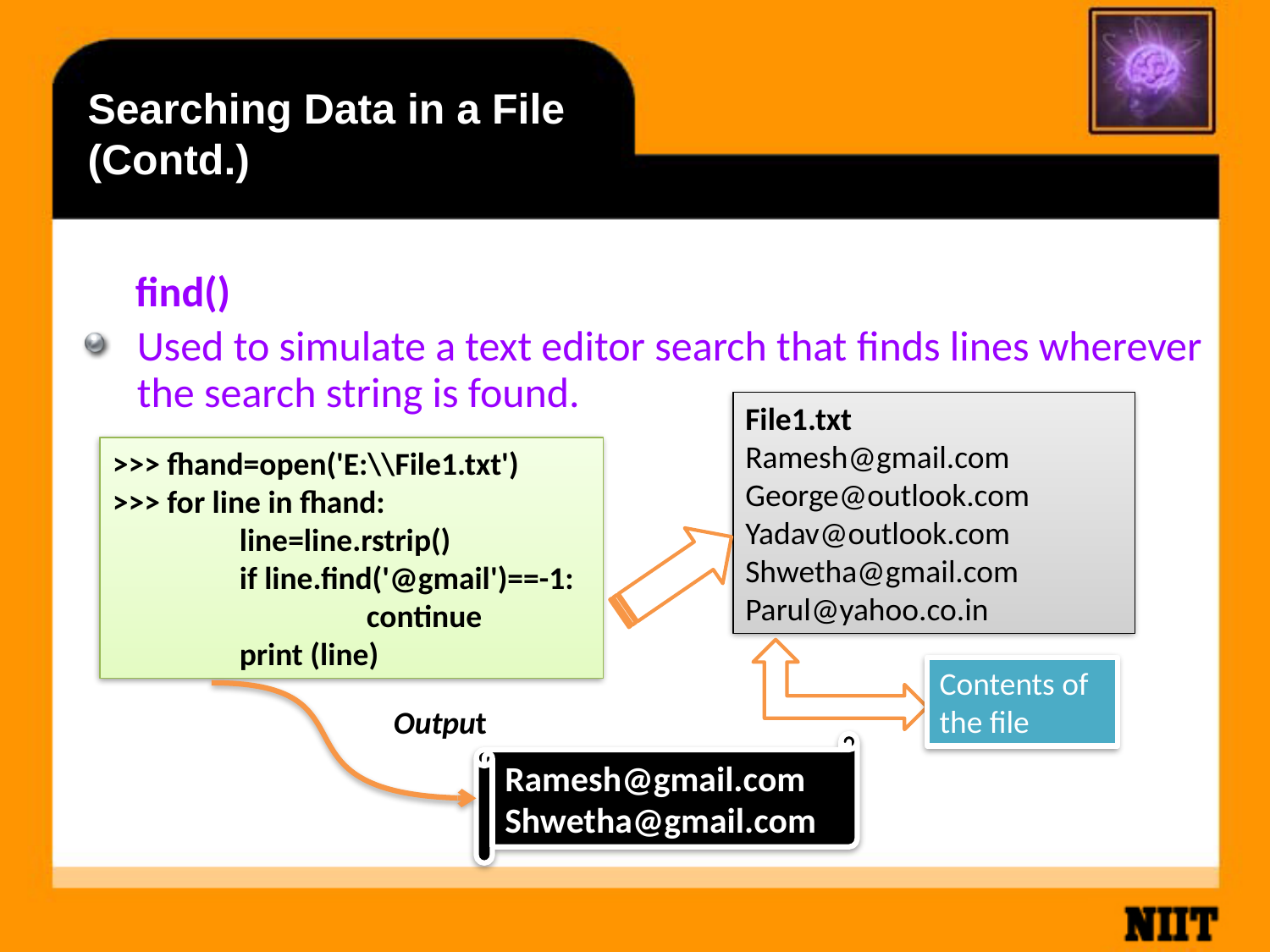

# Searching Data in a File (Contd.)

find()
Used to simulate a text editor search that ﬁnds lines wherever the search string is found.
File1.txt
Ramesh@gmail.com
George@outlook.com
Yadav@outlook.com
Shwetha@gmail.com
Parul@yahoo.co.in
>>> fhand=open('E:\\File1.txt')
>>> for line in fhand:
	line=line.rstrip()
	if line.find('@gmail')==-1:
		continue
	print (line)

Contents of the file

Output
Ramesh@gmail.com
Shwetha@gmail.com